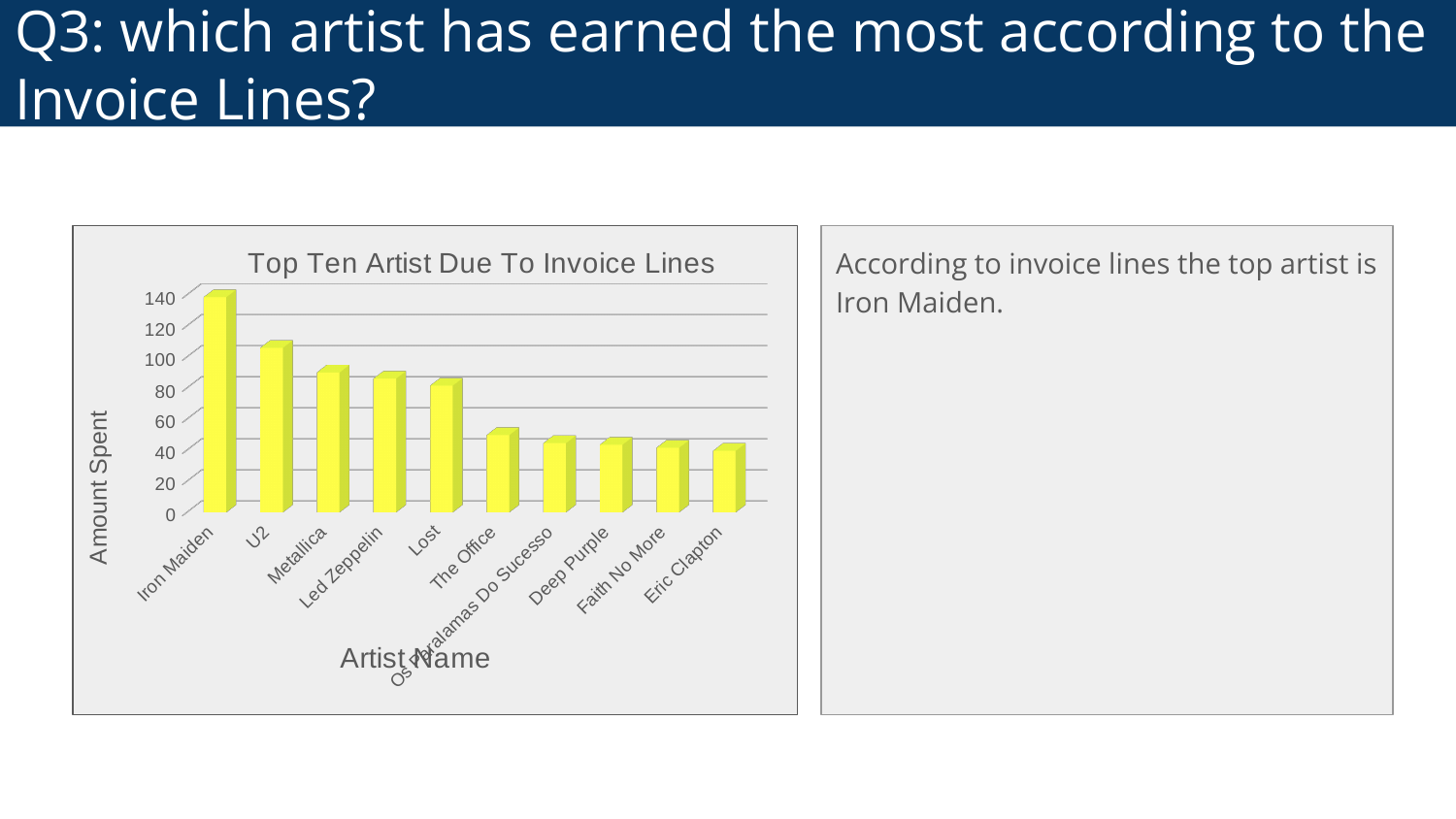

# Q3: which artist has earned the most according to the Invoice Lines?

[unsupported chart]

According to invoice lines the top artist is Iron Maiden.